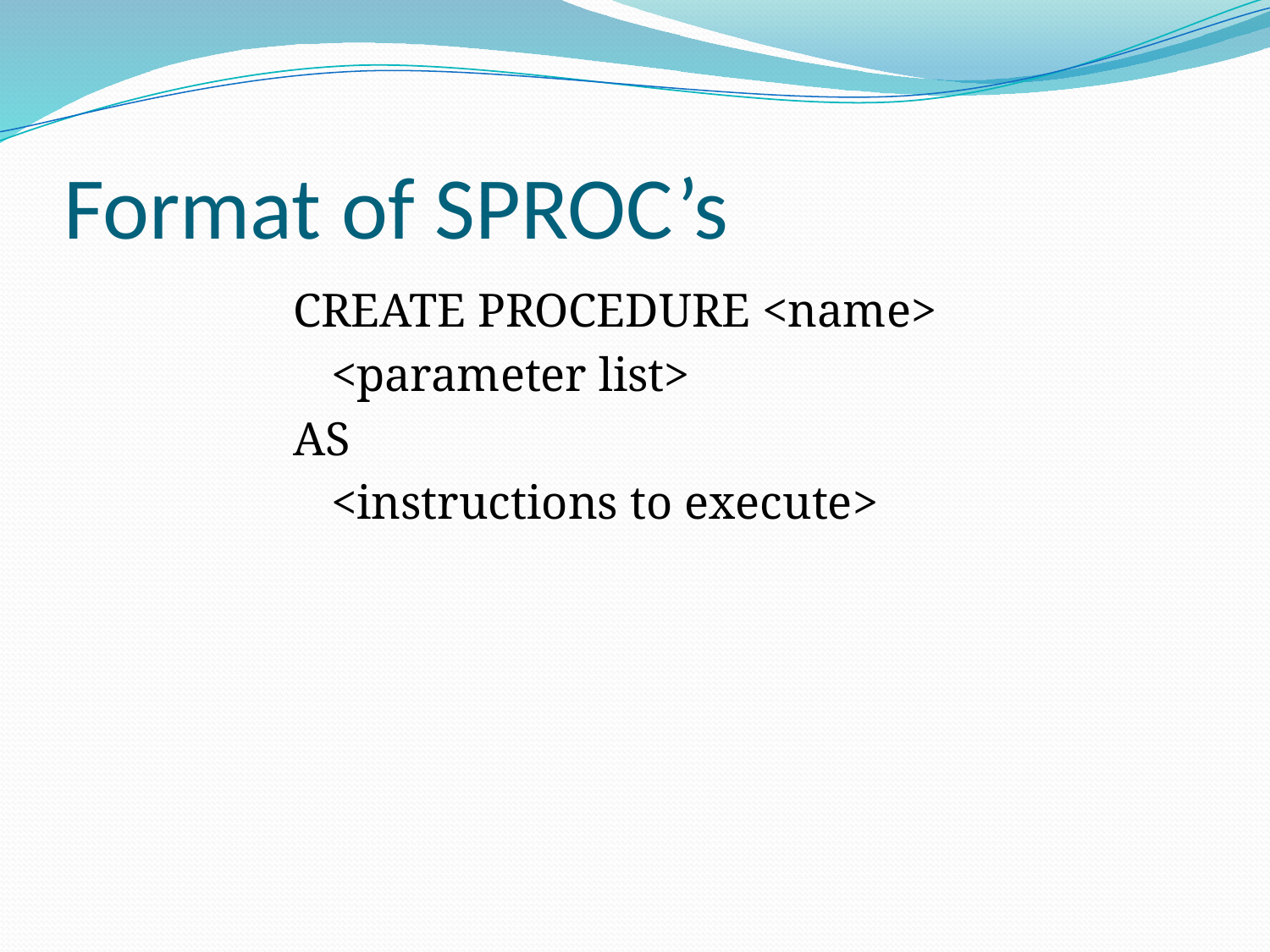

# Format of SPROC’s
CREATE PROCEDURE <name>
	<parameter list>
AS
	<instructions to execute>